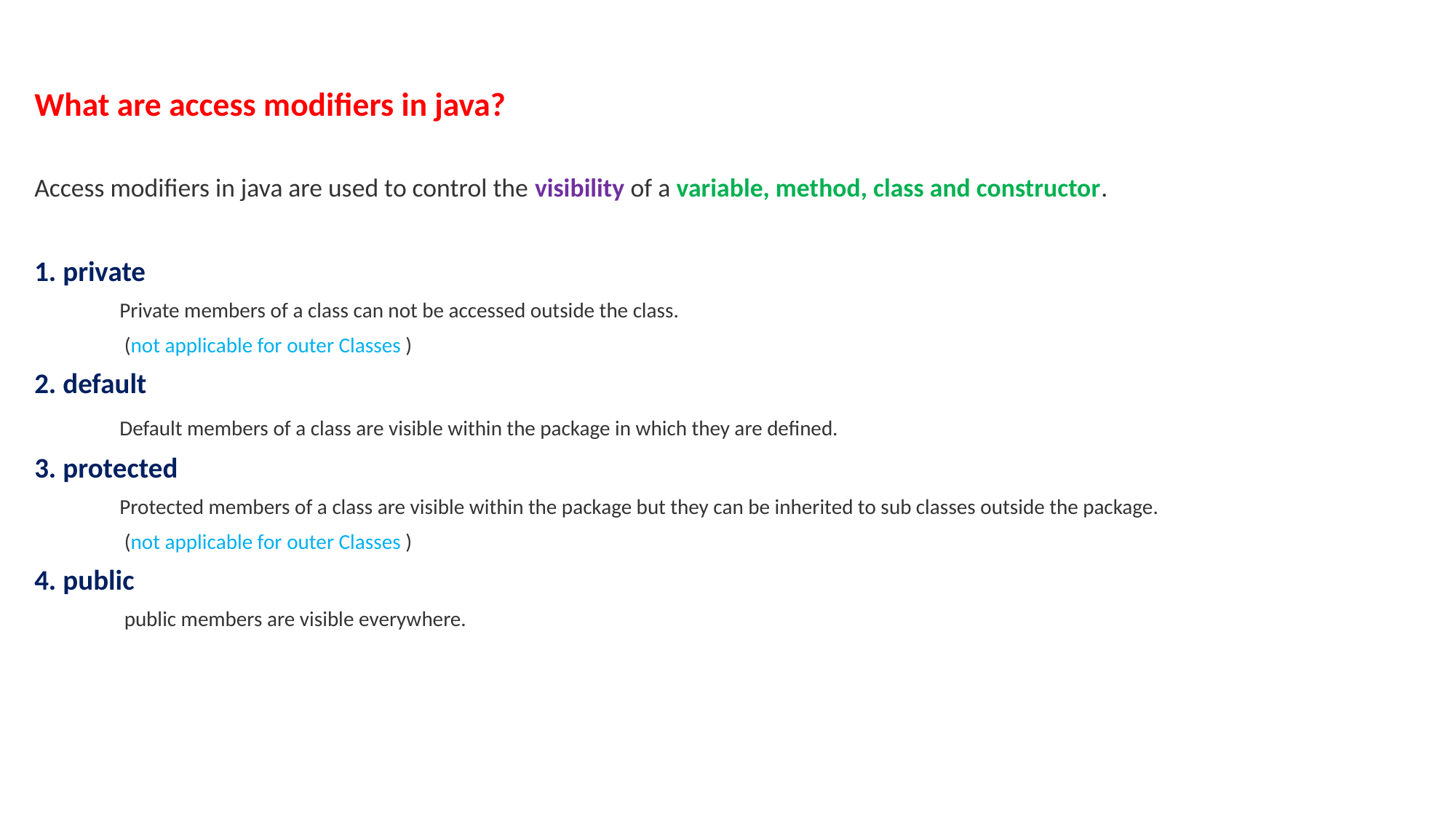

What are access modifiers in java?

Access modifiers in java are used to control the visibility of a variable, method, class and constructor.

1. private
	Private members of a class can not be accessed outside the class.
	 (not applicable for outer Classes )
2. default
	Default members of a class are visible within the package in which they are defined.
3. protected
	Protected members of a class are visible within the package but they can be inherited to sub classes outside the package.
	 (not applicable for outer Classes )
4. public
	 public members are visible everywhere.